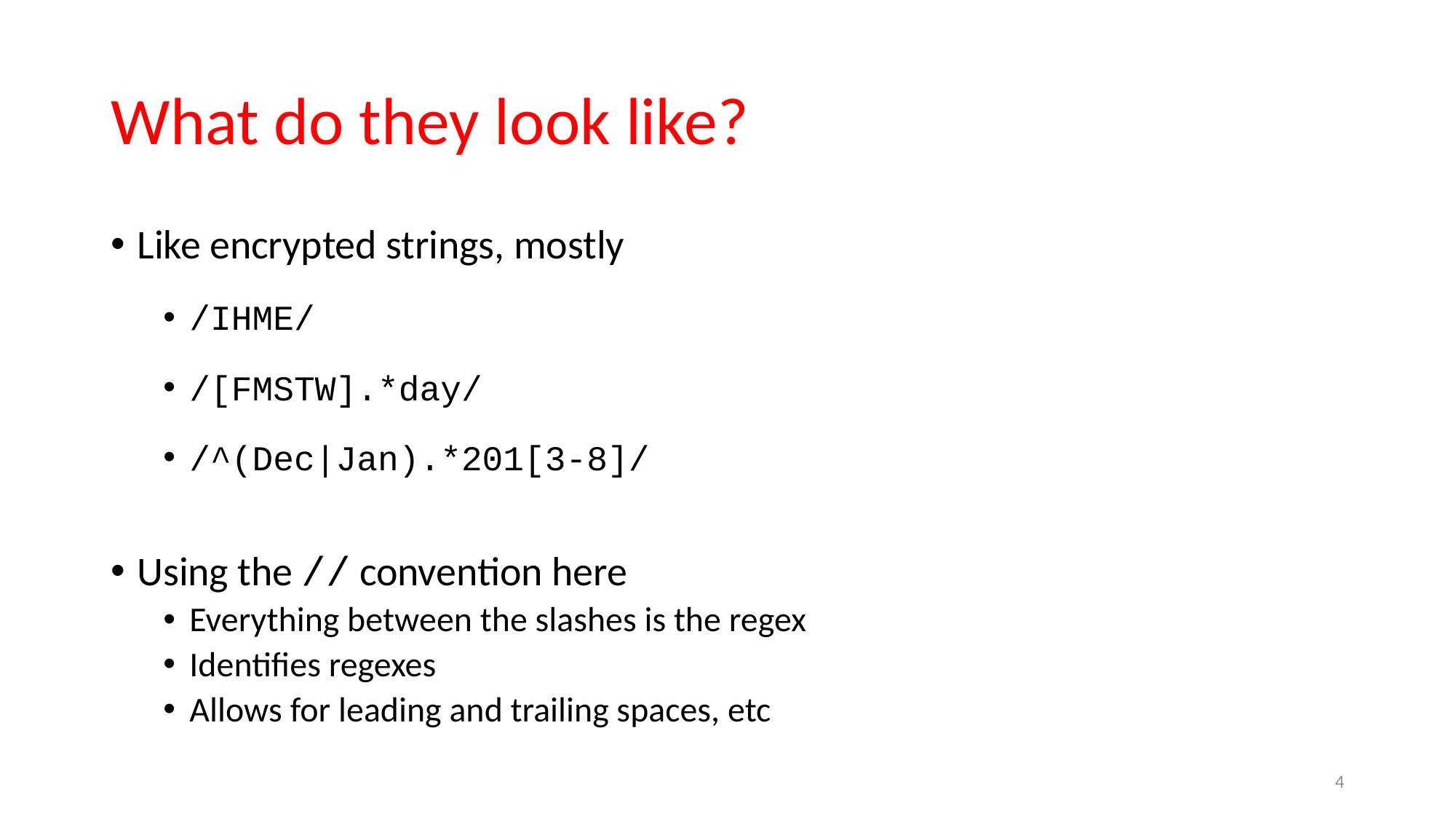

# What do they look like?
Like encrypted strings, mostly
/IHME/
/[FMSTW].*day/
/^(Dec|Jan).*201[3-8]/

Using the // convention here
Everything between the slashes is the regex
Identifies regexes
Allows for leading and trailing spaces, etc
4